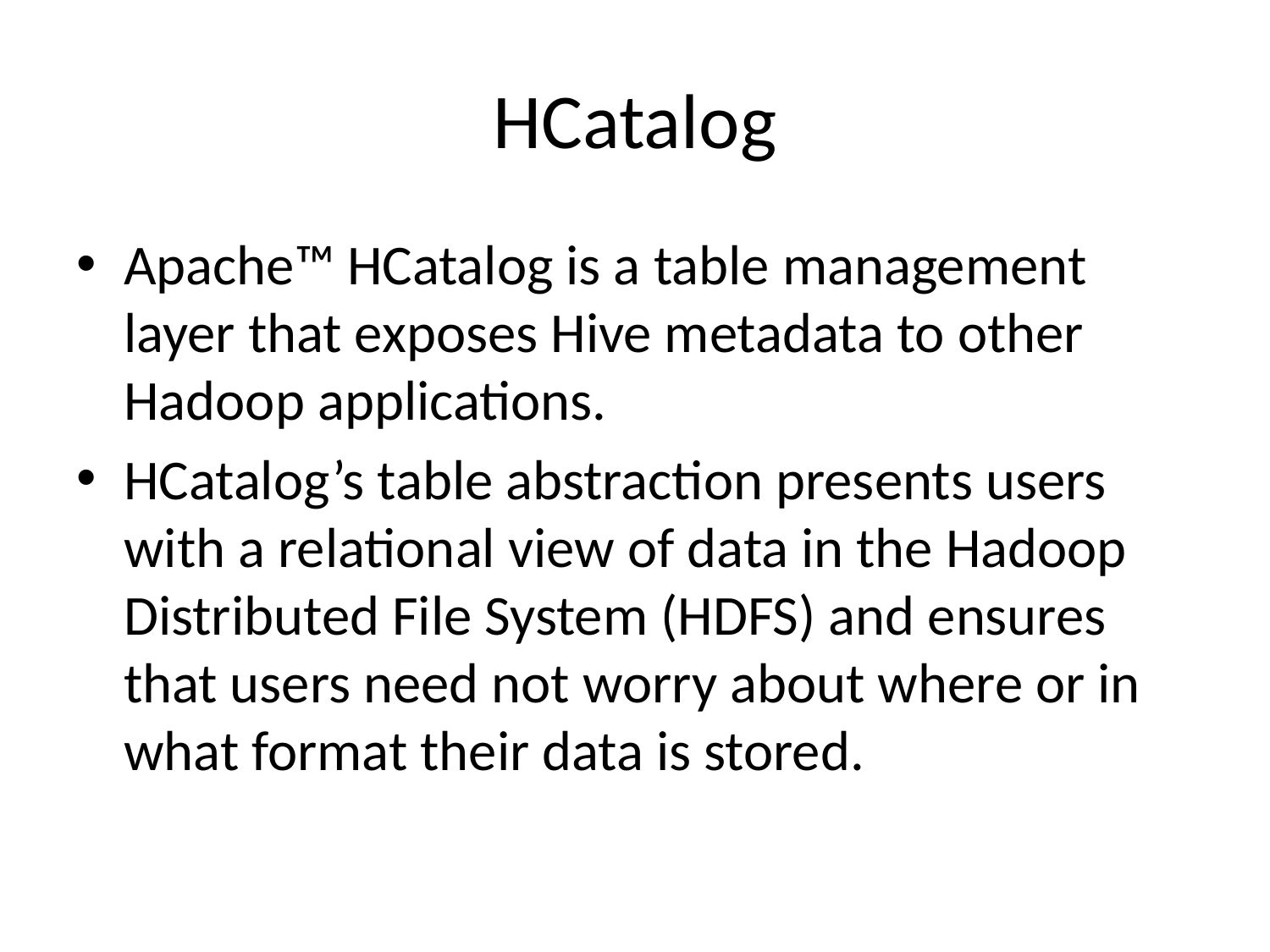

# HCatalog
Apache™ HCatalog is a table management layer that exposes Hive metadata to other Hadoop applications.
HCatalog’s table abstraction presents users with a relational view of data in the Hadoop Distributed File System (HDFS) and ensures that users need not worry about where or in what format their data is stored.